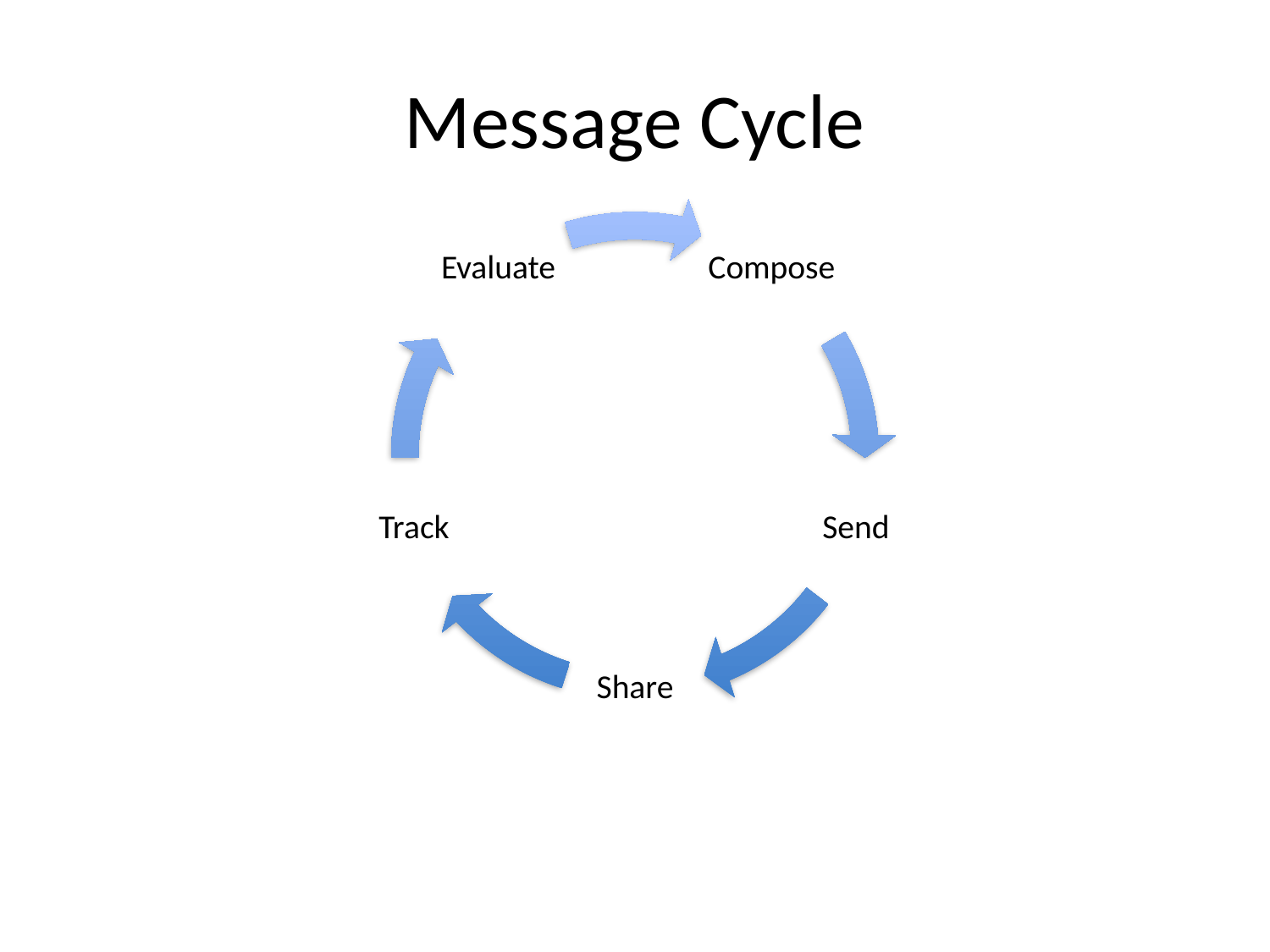

# Message Cycle
Compose
Send
Share
Track
Evaluate